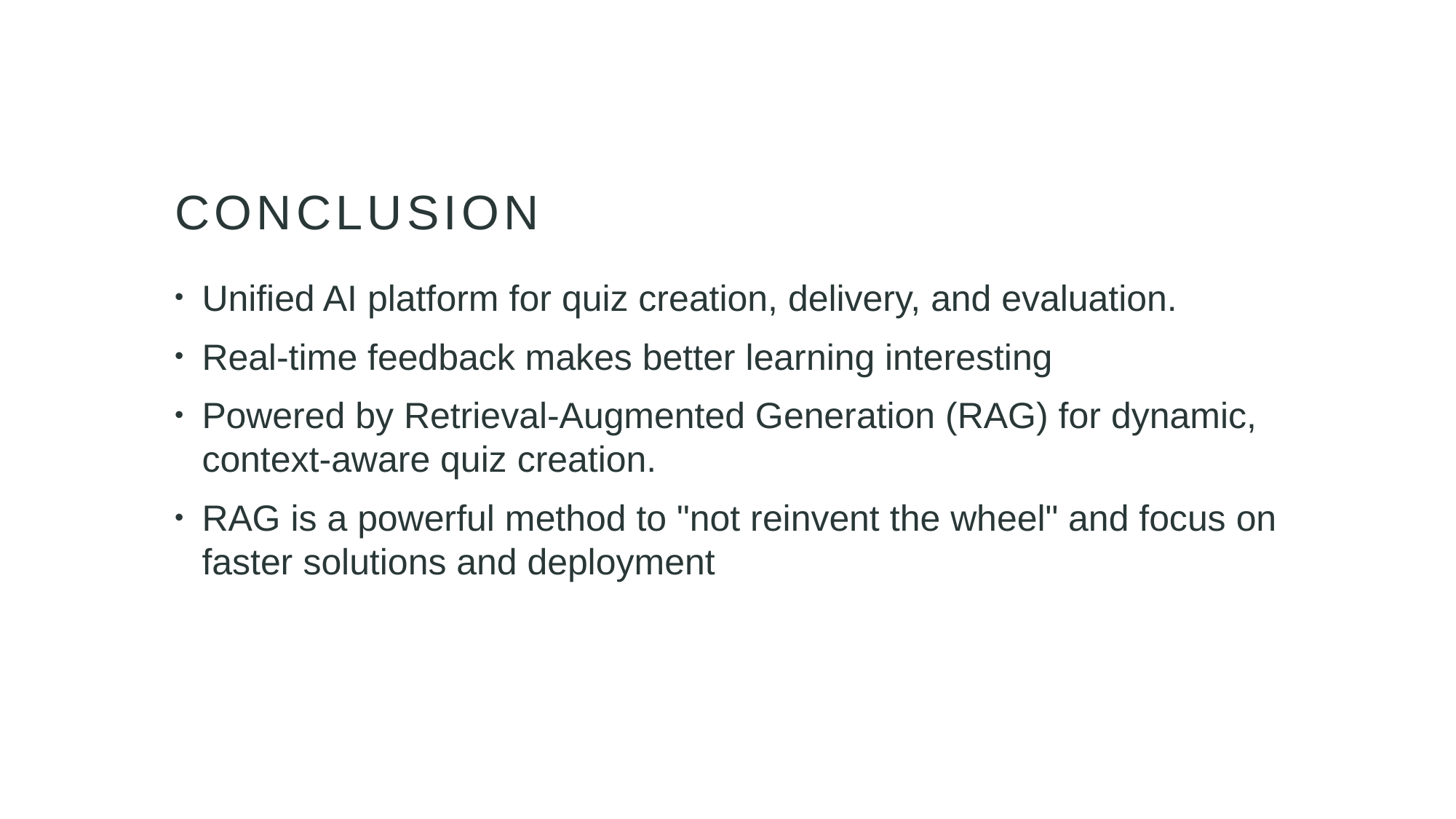

# Conclusion
Unified AI platform for quiz creation, delivery, and evaluation.
Real-time feedback makes better learning interesting
Powered by Retrieval-Augmented Generation (RAG) for dynamic, context-aware quiz creation.
RAG is a powerful method to "not reinvent the wheel" and focus on faster solutions and deployment